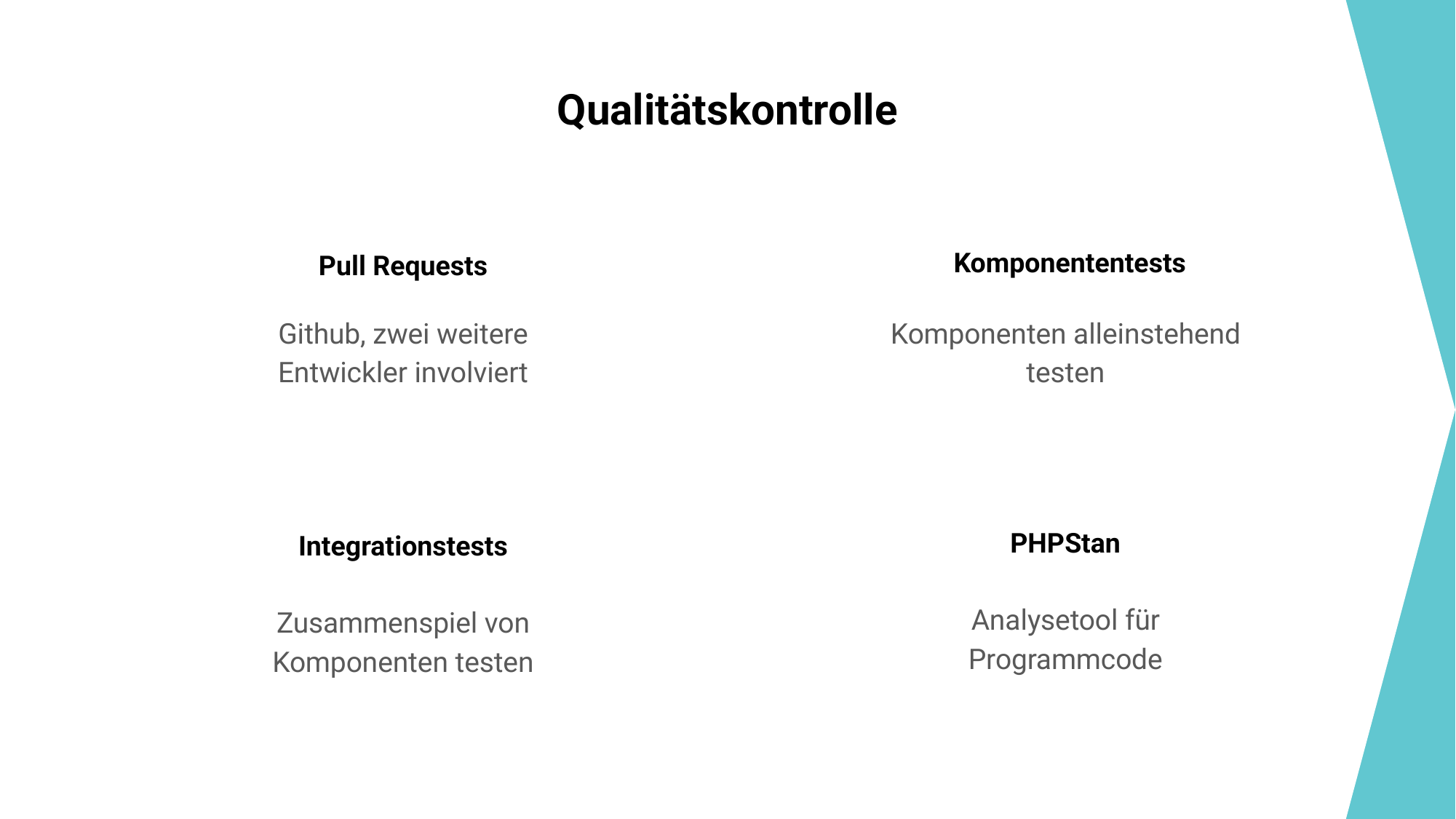

# Qualitätskontrolle
Komponententests
Pull Requests
Github, zwei weitere
Entwickler involviert
Komponenten alleinstehend
testen
PHPStan
Integrationstests
Analysetool für
Programmcode
Zusammenspiel von
Komponenten testen